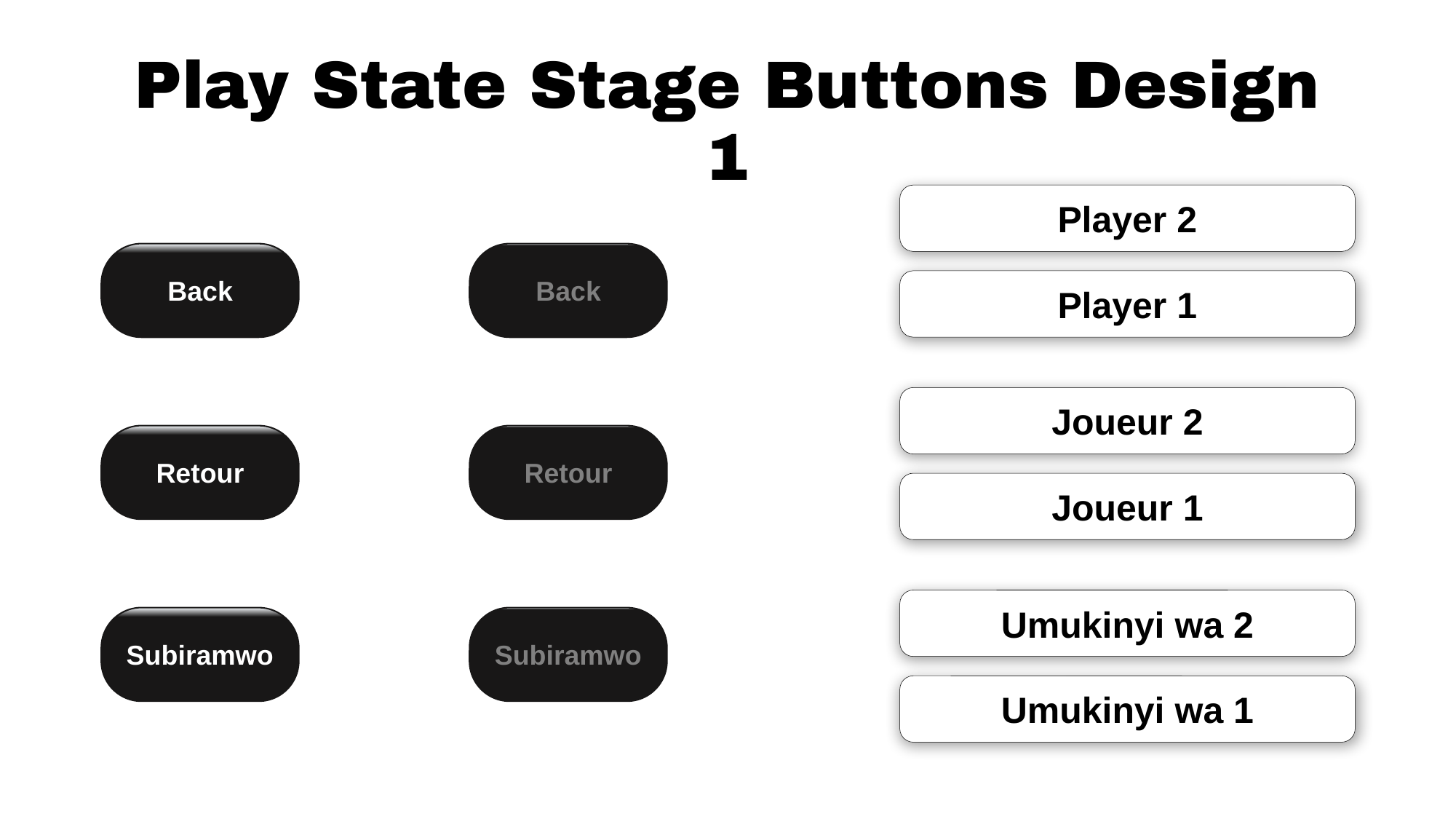

# Play State Stage Buttons Design 1
Player 2
Back
Back
Player 1
Joueur 2
Retour
Retour
Joueur 1
Umukinyi wa 2
Subiramwo
Subiramwo
Umukinyi wa 1